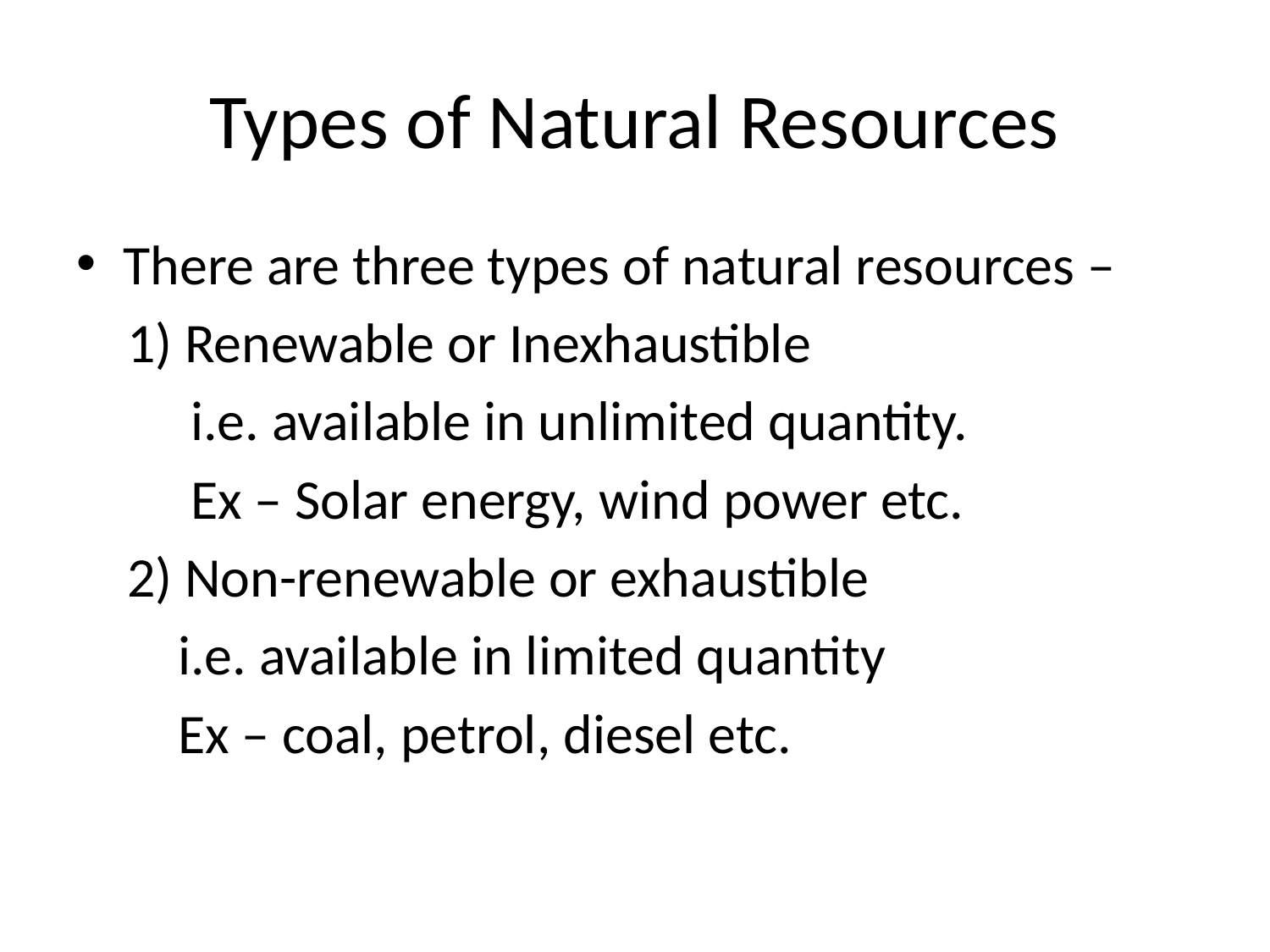

# Types of Natural Resources
There are three types of natural resources –
    1) Renewable or Inexhaustible
         i.e. available in unlimited quantity.
         Ex – Solar energy, wind power etc.
    2) Non-renewable or exhaustible
        i.e. available in limited quantity
        Ex – coal, petrol, diesel etc.